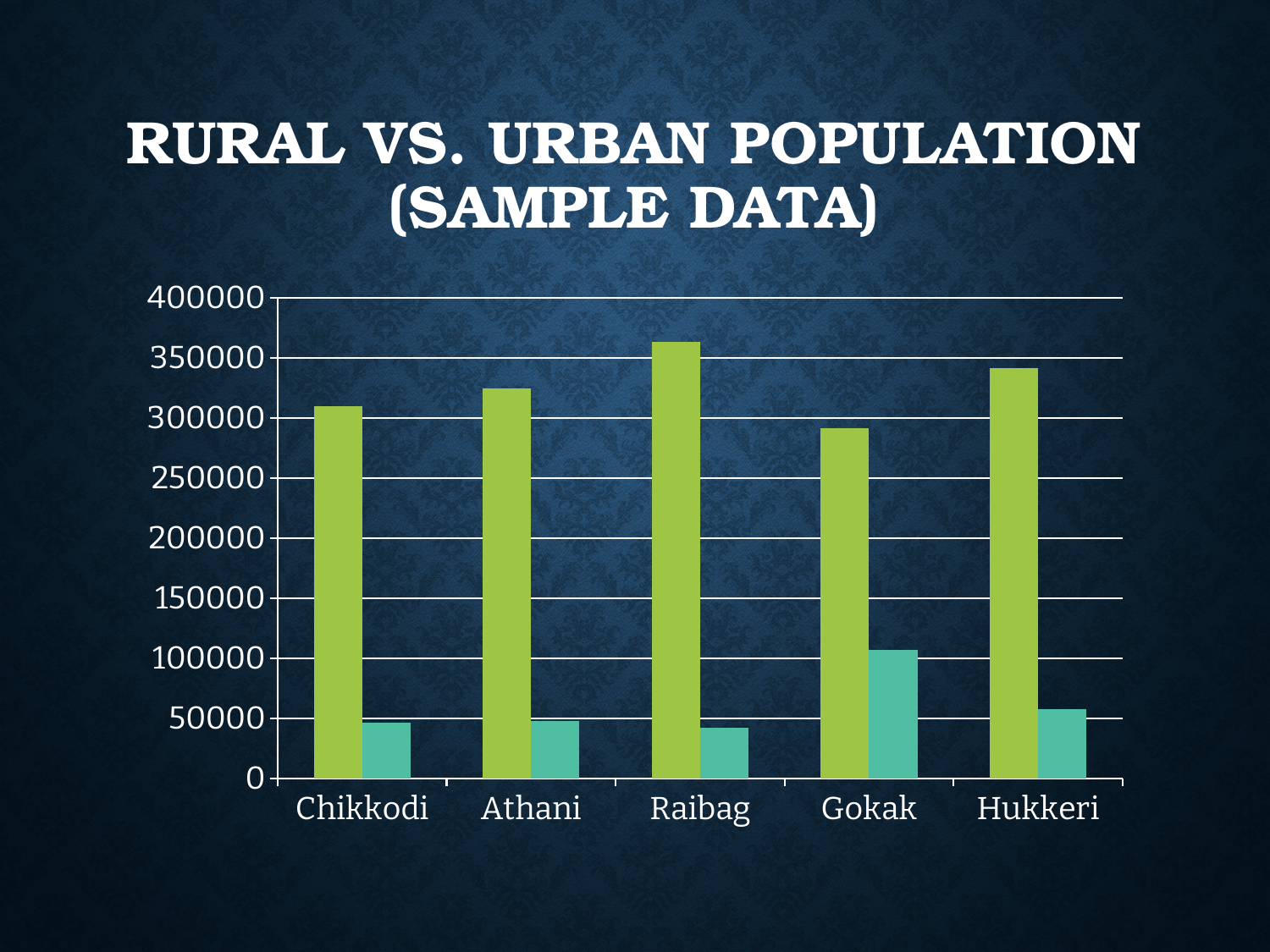

# Rural vs. Urban Population (Sample Data)

### Chart

| Category | Rural Population | Urban Population |
|---|---|---|
| Chikkodi | 310057.0 | 46087.0 |
| Athani | 324733.0 | 47842.0 |
| Raibag | 363599.0 | 41890.0 |
| Gokak | 291805.0 | 106587.0 |
| Hukkeri | 341645.0 | 57625.0 |